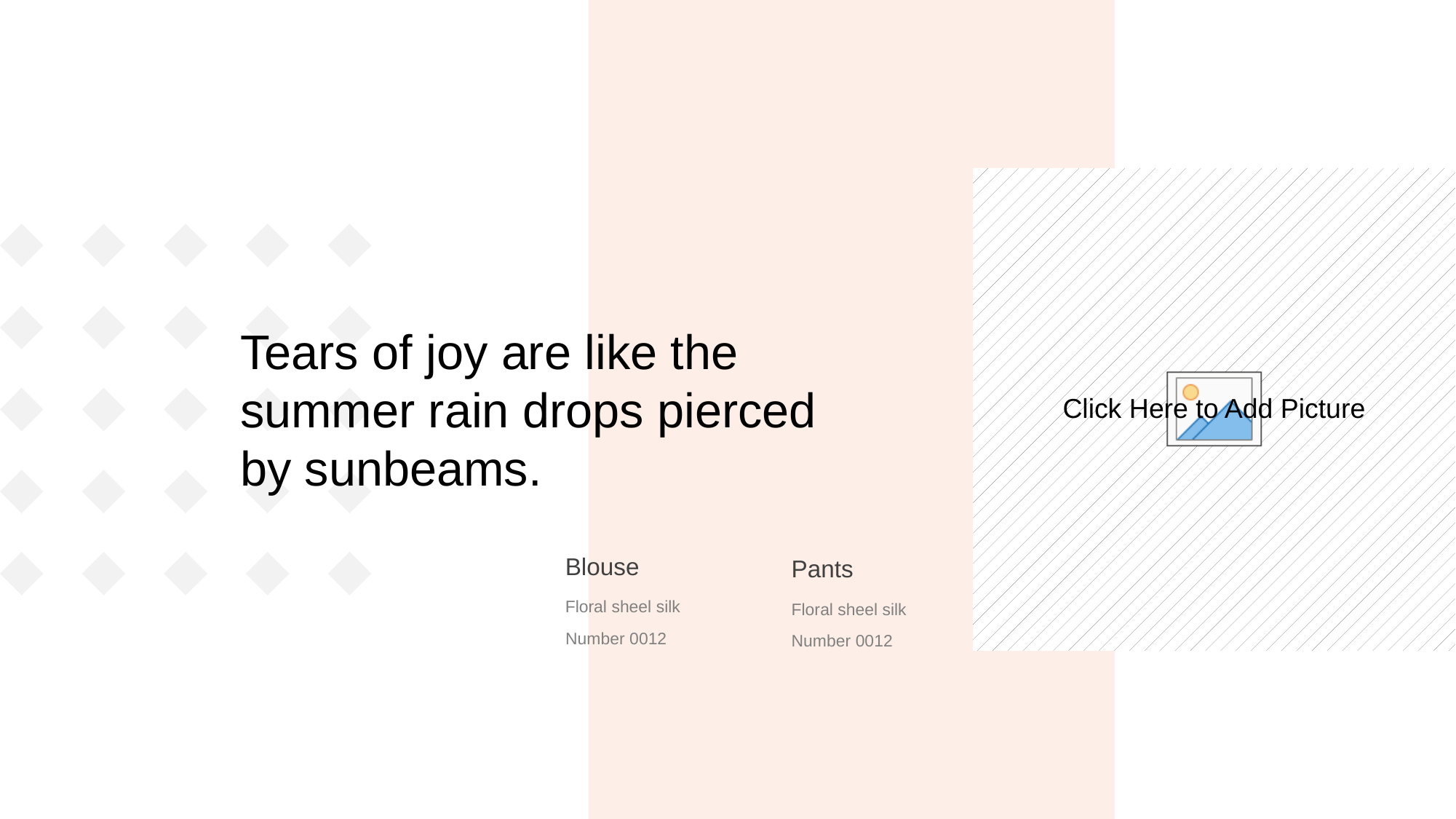

Tears of joy are like the summer rain drops pierced by sunbeams.
Blouse
Pants
Floral sheel silk
Floral sheel silk
Number 0012
Number 0012